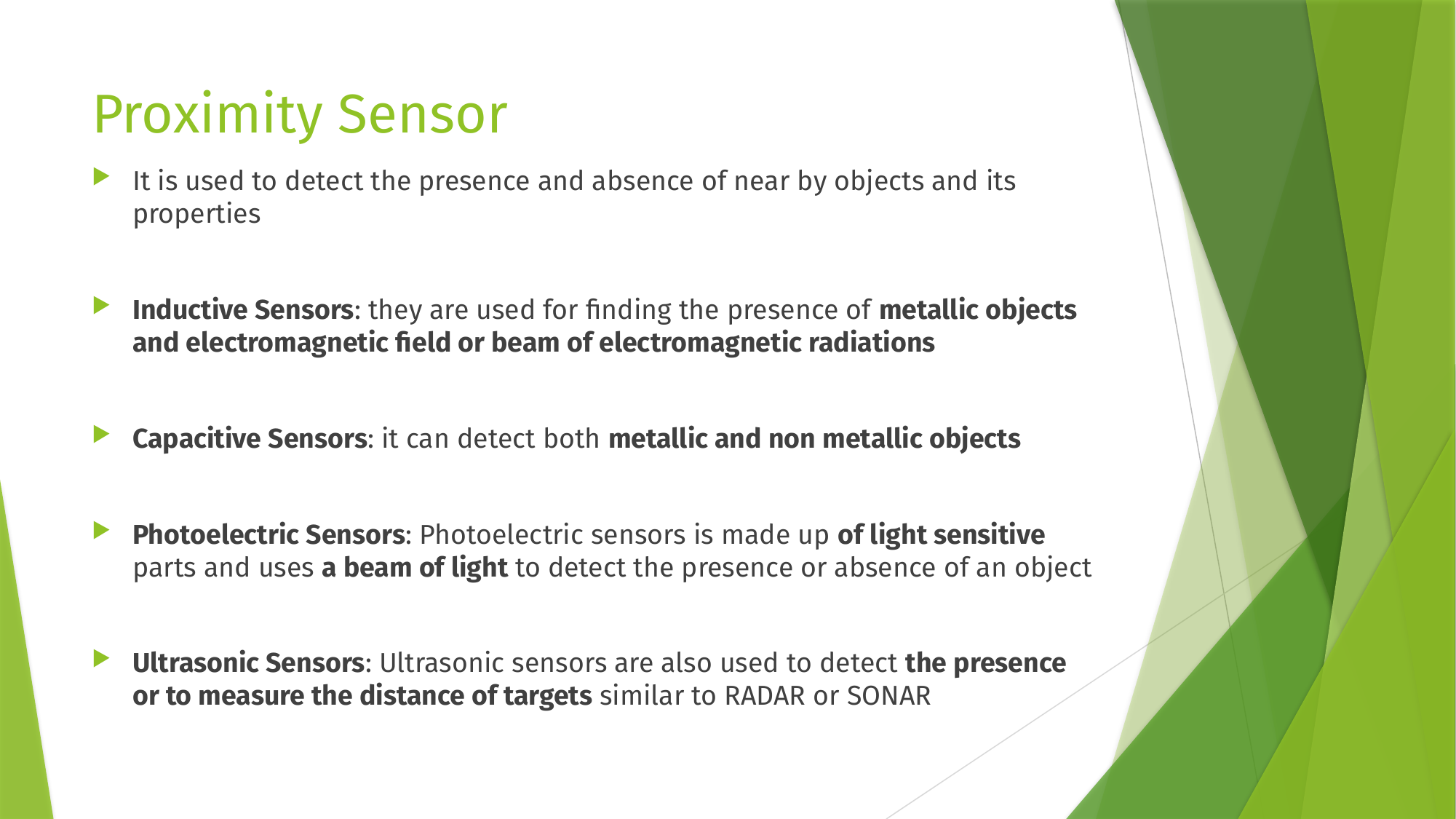

# Proximity Sensor
It is used to detect the presence and absence of near by objects and its properties

Inductive Sensors: they are used for finding the presence of metallic objects and electromagnetic field or beam of electromagnetic radiations

Capacitive Sensors: it can detect both metallic and non metallic objects

Photoelectric Sensors: Photoelectric sensors is made up of light sensitive parts and uses a beam of light to detect the presence or absence of an object

Ultrasonic Sensors: Ultrasonic sensors are also used to detect the presence or to measure the distance of targets similar to RADAR or SONAR